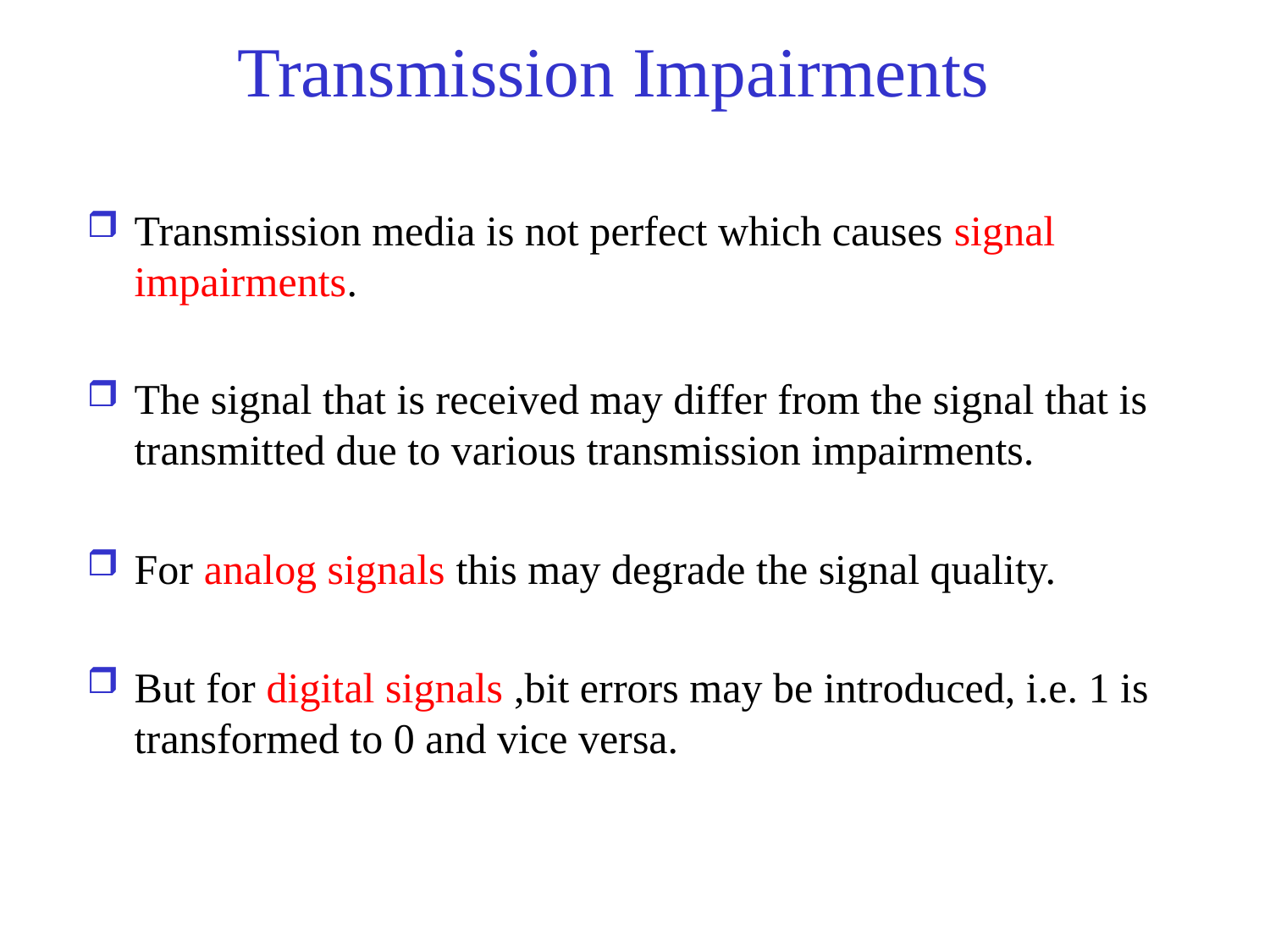

# Transmission Impairments

Transmission media is not perfect which causes signal impairments.

The signal that is received may differ from the signal that is transmitted due to various transmission impairments.

For analog signals this may degrade the signal quality.

But for digital signals ,bit errors may be introduced, i.e. 1 is transformed to 0 and vice versa.